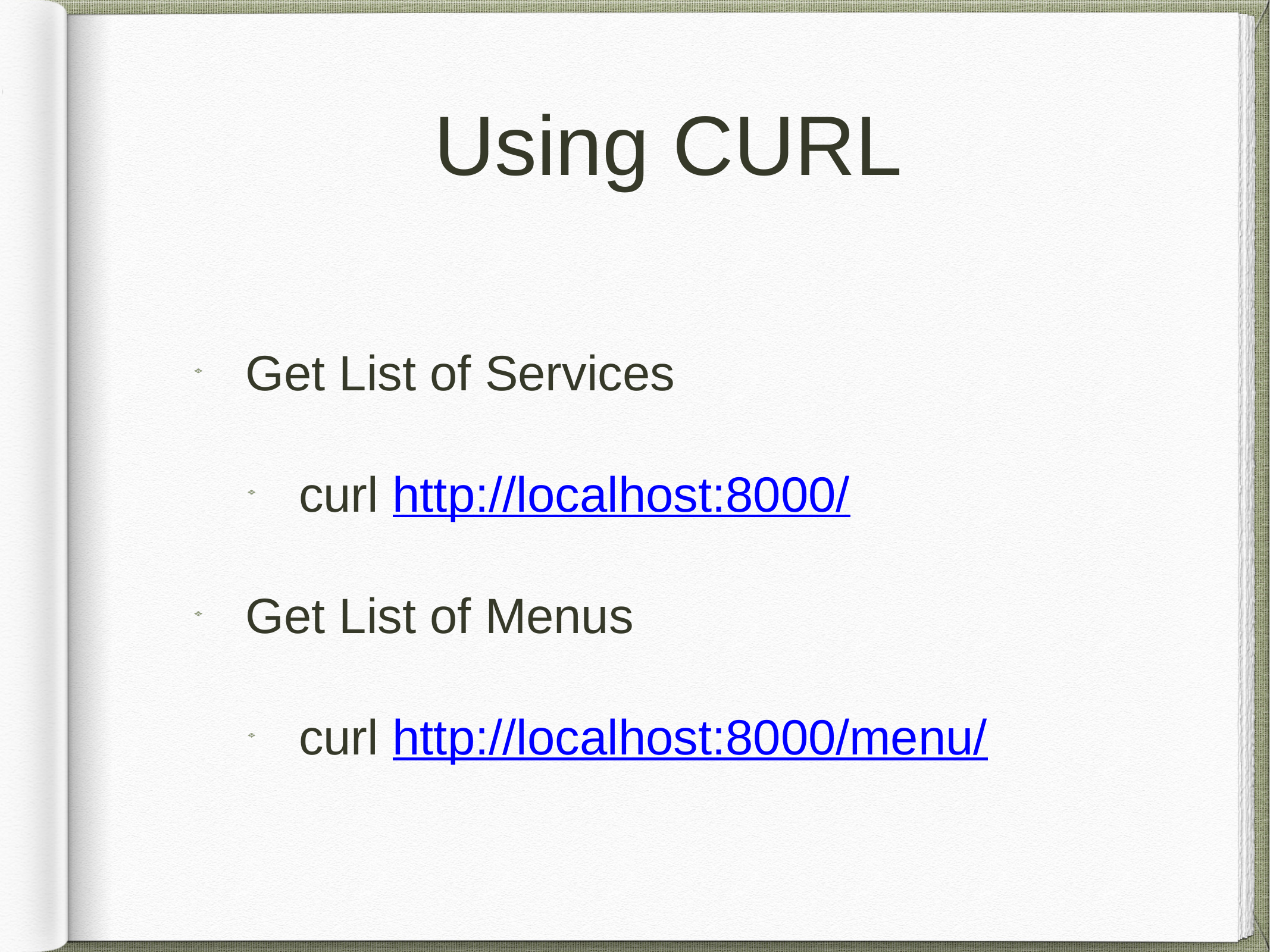

# Using CURL
Get List of Services
curl http://localhost:8000/
Get List of Menus
curl http://localhost:8000/menu/
52